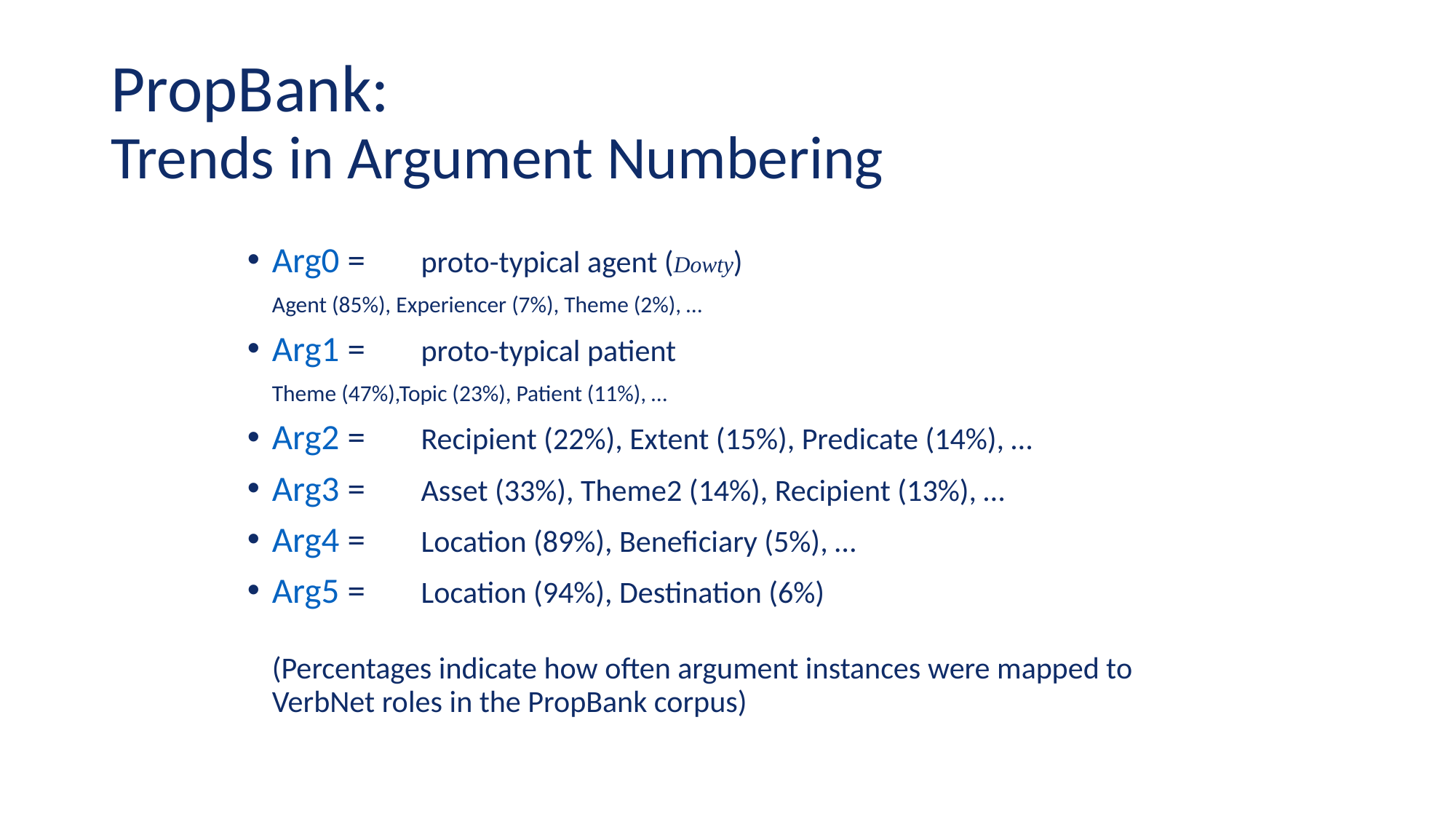

# PropBank: Trends in Argument Numbering
Arg0 = 	proto-typical agent (Dowty)
		Agent (85%), Experiencer (7%), Theme (2%), …
Arg1 = 	proto-typical patient
		Theme (47%),Topic (23%), Patient (11%), …
Arg2 = 	Recipient (22%), Extent (15%), Predicate (14%), …
Arg3 = 	Asset (33%), Theme2 (14%), Recipient (13%), …
Arg4 = 	Location (89%), Beneficiary (5%), …
Arg5 = 	Location (94%), Destination (6%)

	(Percentages indicate how often argument instances were mapped to VerbNet roles in the PropBank corpus)